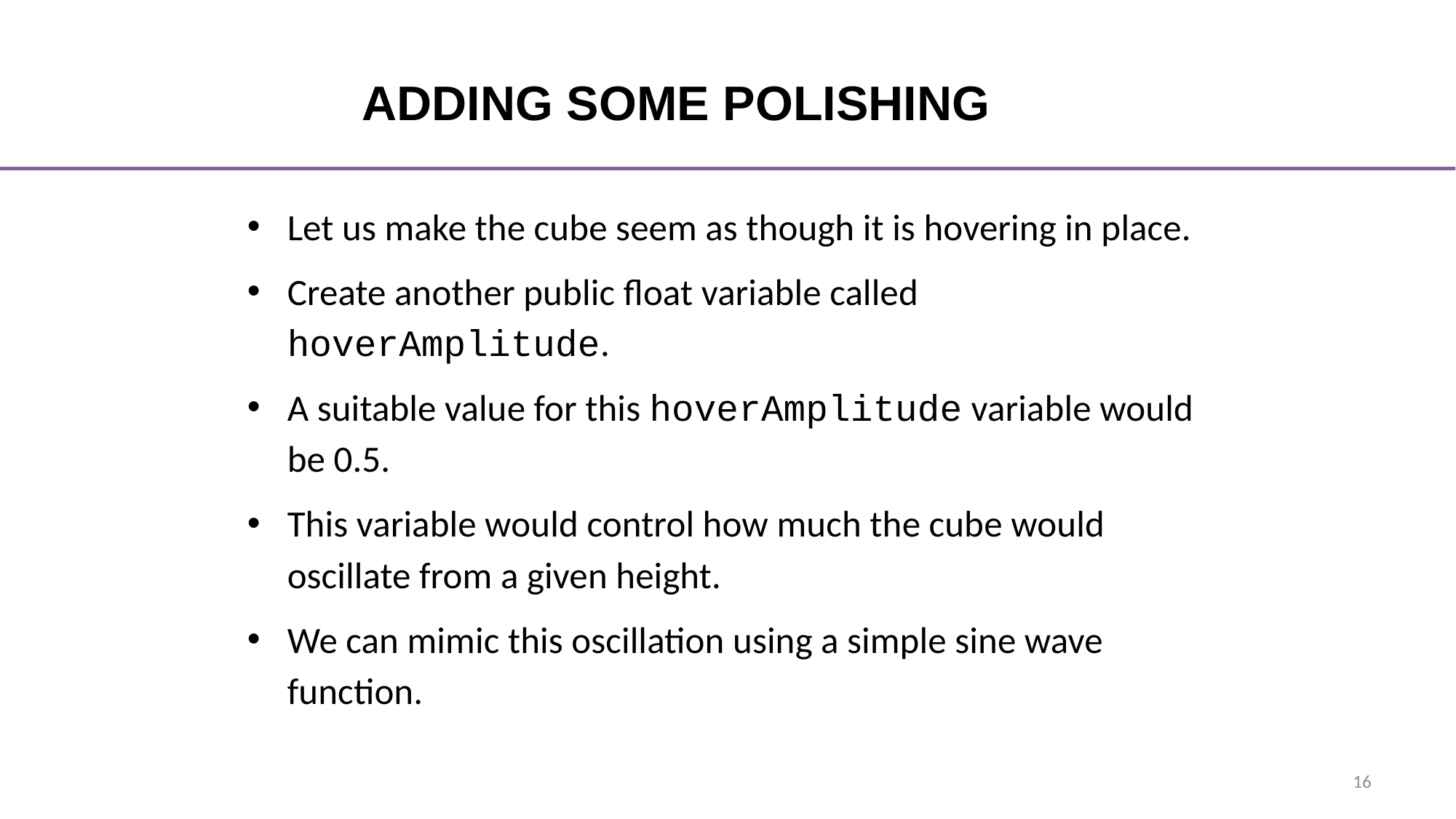

# Adding some polishing
Let us make the cube seem as though it is hovering in place.
Create another public float variable called hoverAmplitude.
A suitable value for this hoverAmplitude variable would be 0.5.
This variable would control how much the cube would oscillate from a given height.
We can mimic this oscillation using a simple sine wave function.

16